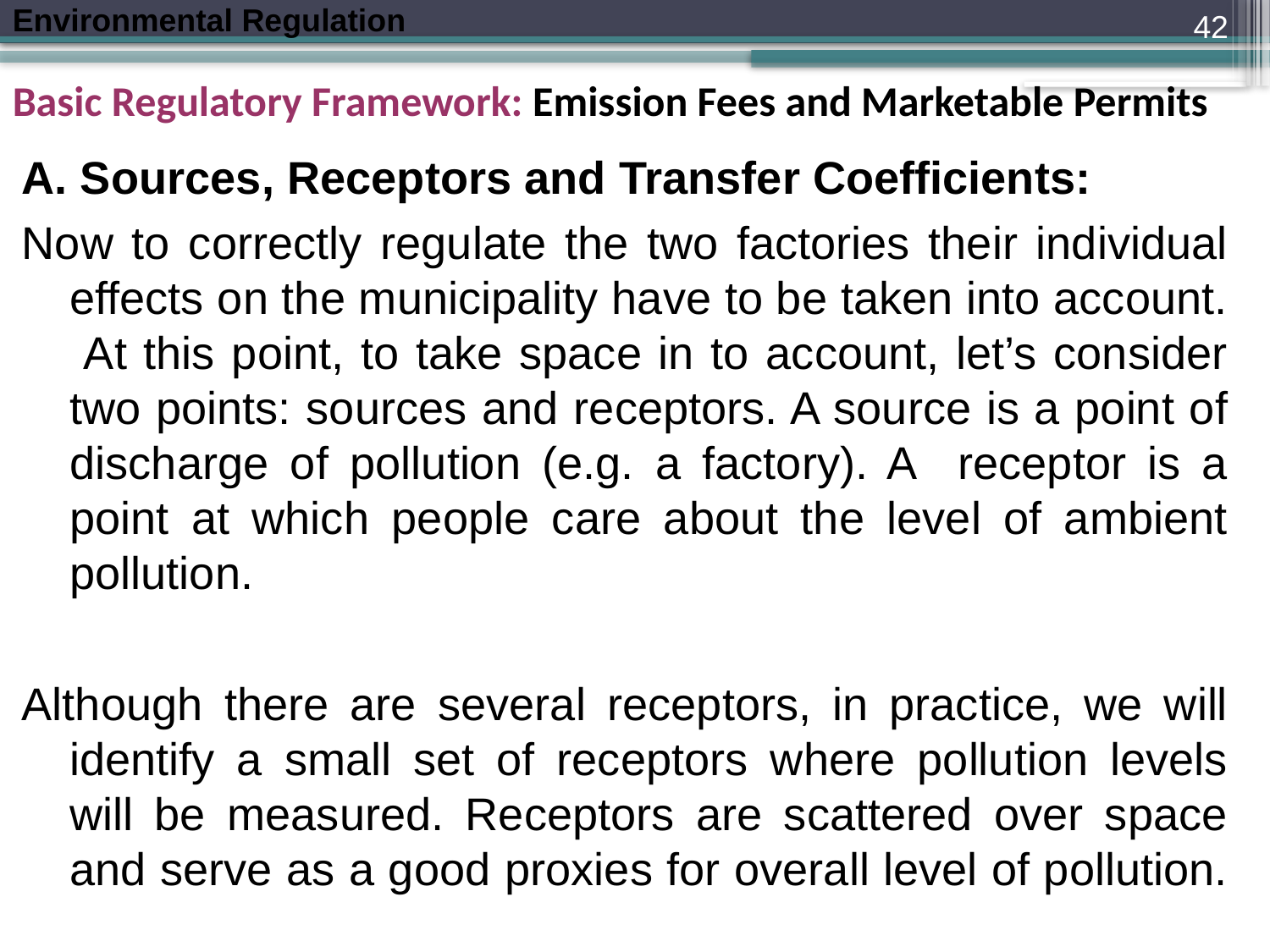

42
Basic Regulatory Framework: Emission Fees and Marketable Permits
A. Sources, Receptors and Transfer Coefficients:
Now to correctly regulate the two factories their individual effects on the municipality have to be taken into account.  At this point, to take space in to account, let’s consider two points: sources and receptors. A source is a point of discharge of pollution (e.g. a factory). A  receptor is a point at which people care about the level of ambient pollution.

Although there are several receptors, in practice, we will identify a small set of receptors where pollution levels will be measured. Receptors are scattered over space and serve as a good proxies for overall level of pollution.